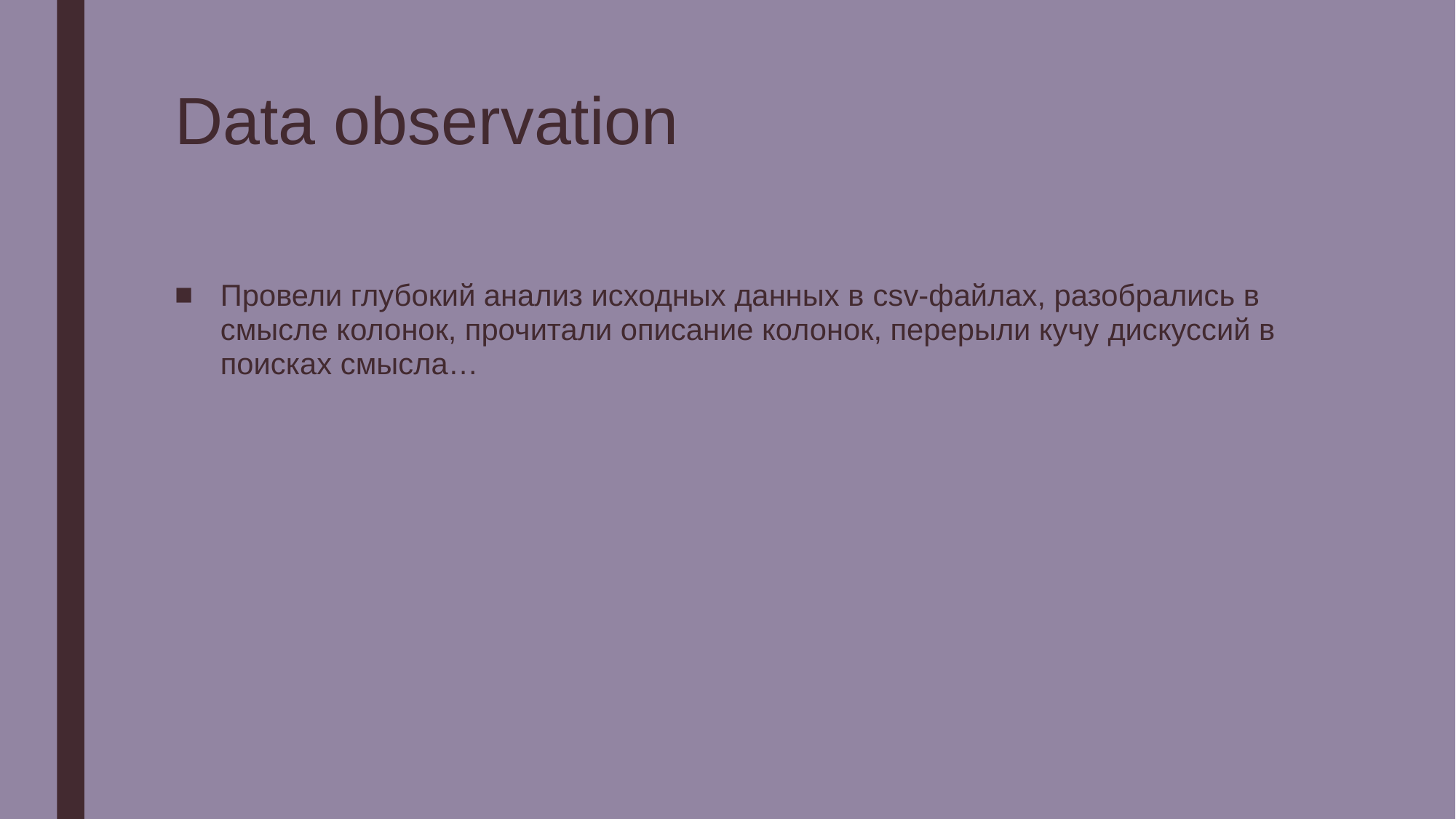

# Data observation
Провели глубокий анализ исходных данных в csv-файлах, разобрались в смысле колонок, прочитали описание колонок, перерыли кучу дискуссий в поисках смысла…